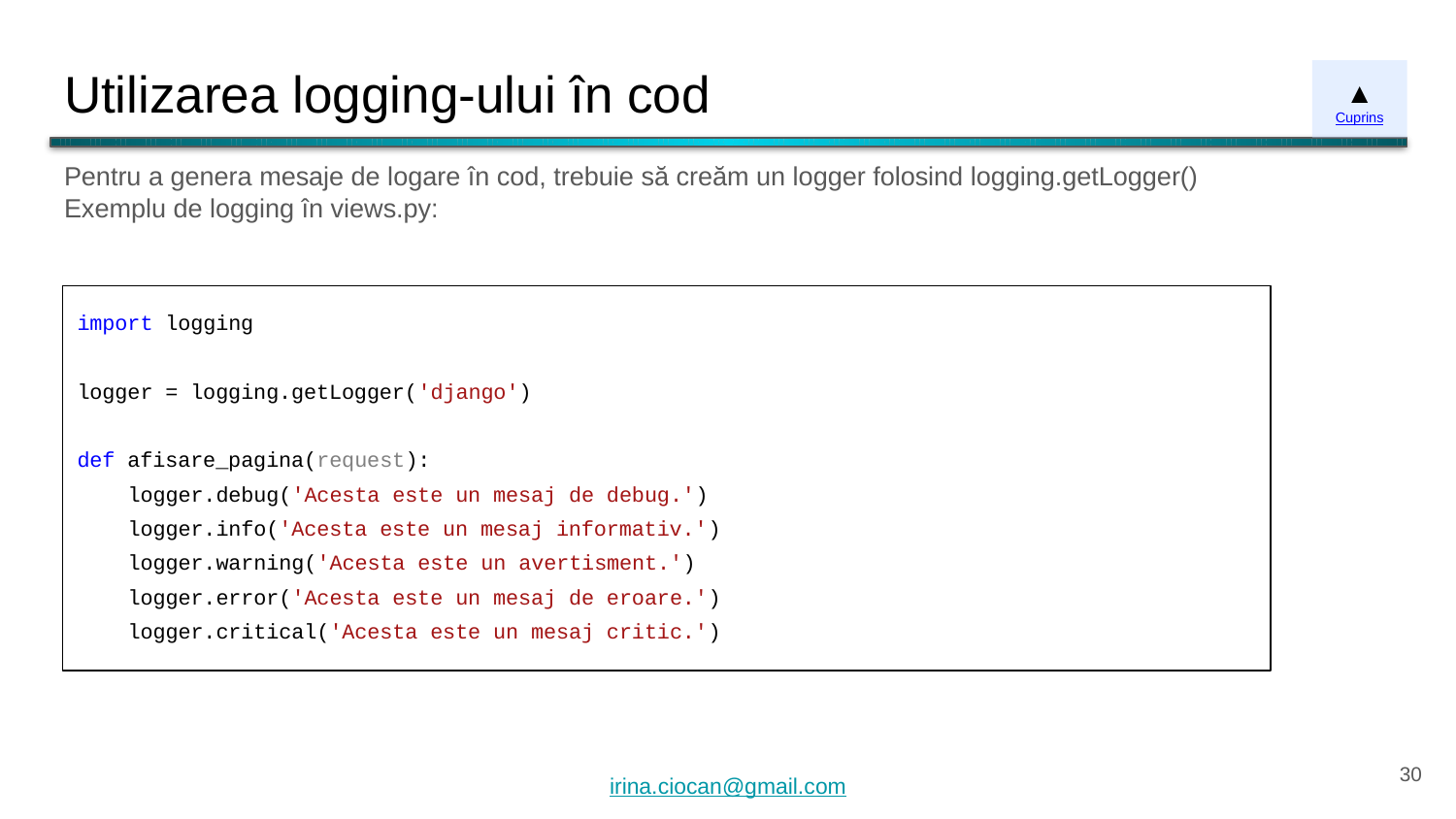

# Utilizarea logging-ului în cod
▲
Cuprins

Pentru a genera mesaje de logare în cod, trebuie să creăm un logger folosind logging.getLogger()
Exemplu de logging în views.py:
import logging

logger = logging.getLogger('django')

def afisare_pagina(request):
    logger.debug('Acesta este un mesaj de debug.')
    logger.info('Acesta este un mesaj informativ.')
    logger.warning('Acesta este un avertisment.')
    logger.error('Acesta este un mesaj de eroare.')
    logger.critical('Acesta este un mesaj critic.')
30
irina.ciocan@gmail.com